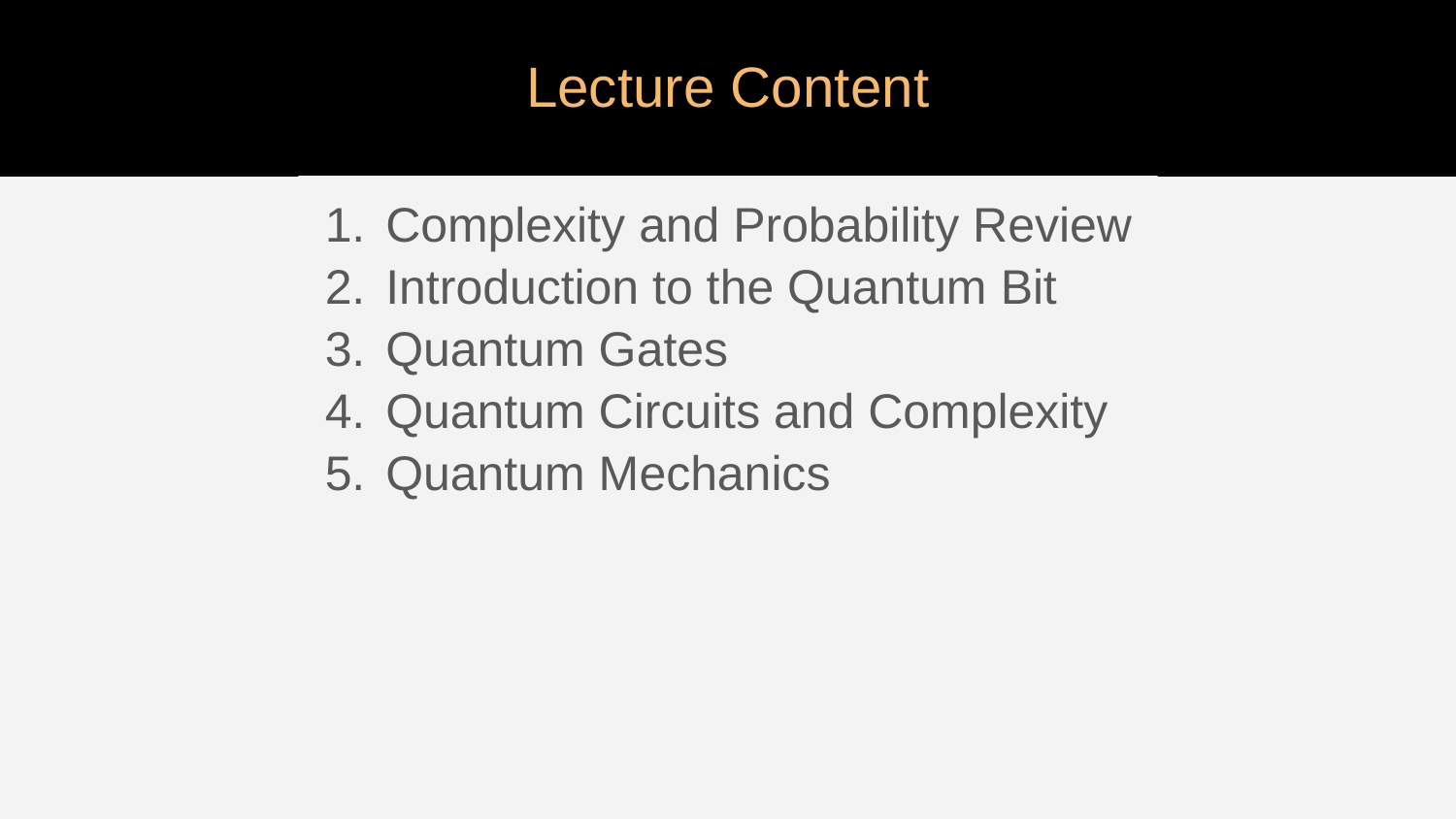

# Lecture Content
Complexity and Probability Review
Introduction to the Quantum Bit
Quantum Gates
Quantum Circuits and Complexity
Quantum Mechanics